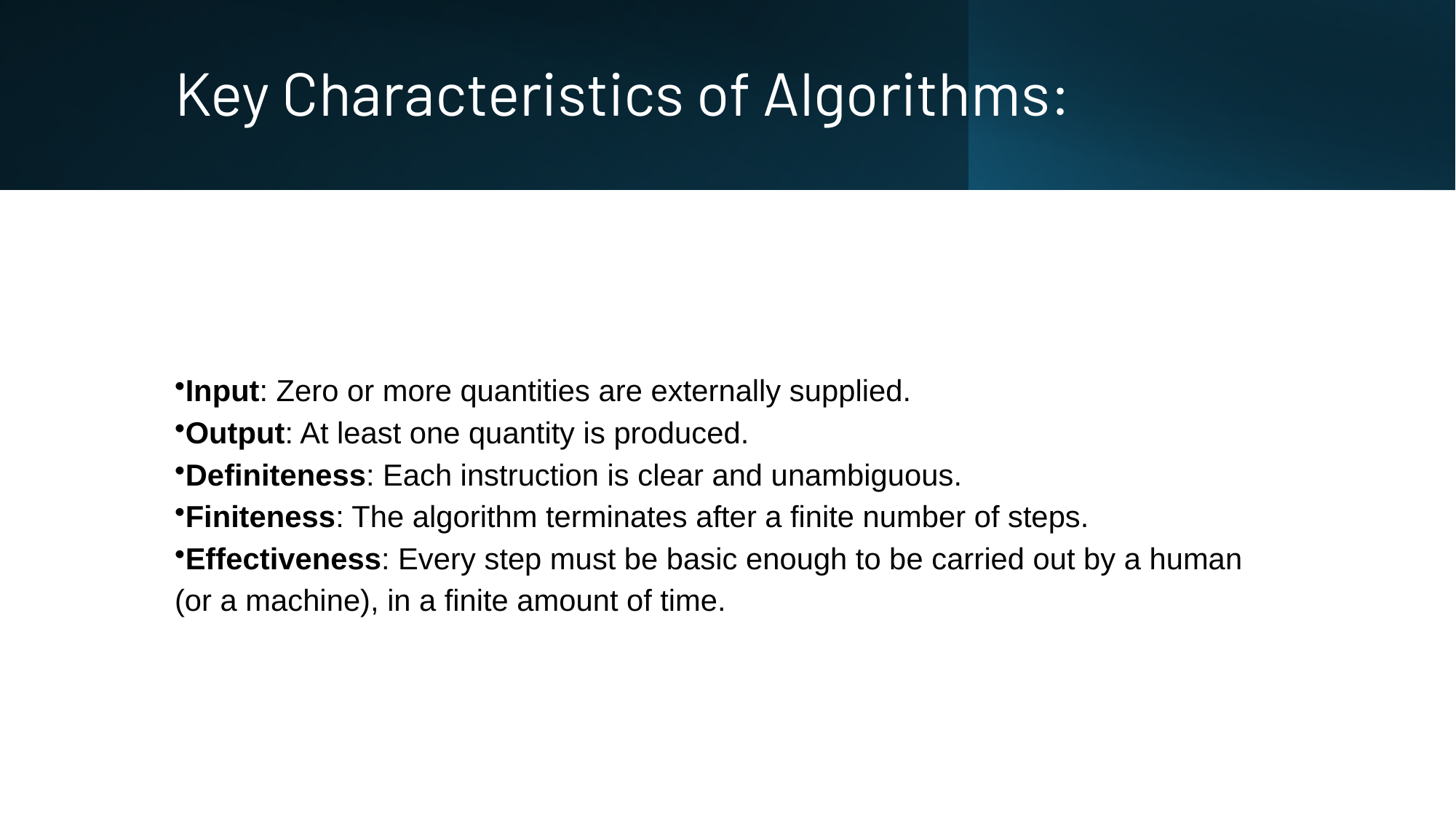

# Key Characteristics of Algorithms:
Input: Zero or more quantities are externally supplied.
Output: At least one quantity is produced.
Definiteness: Each instruction is clear and unambiguous.
Finiteness: The algorithm terminates after a finite number of steps.
Effectiveness: Every step must be basic enough to be carried out by a human
(or a machine), in a finite amount of time.